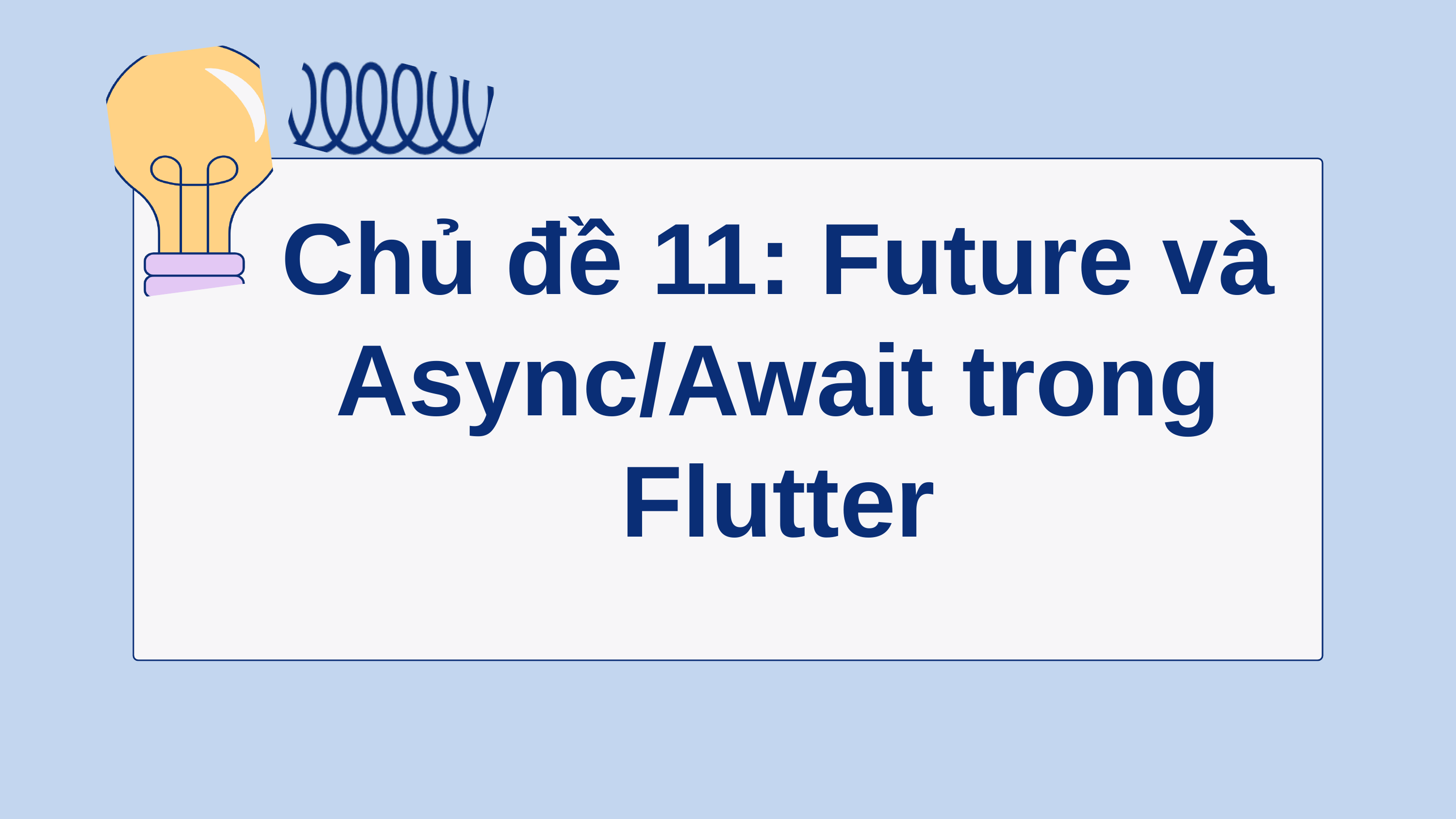

Chủ đề 11: Future và Async/Await trong Flutter